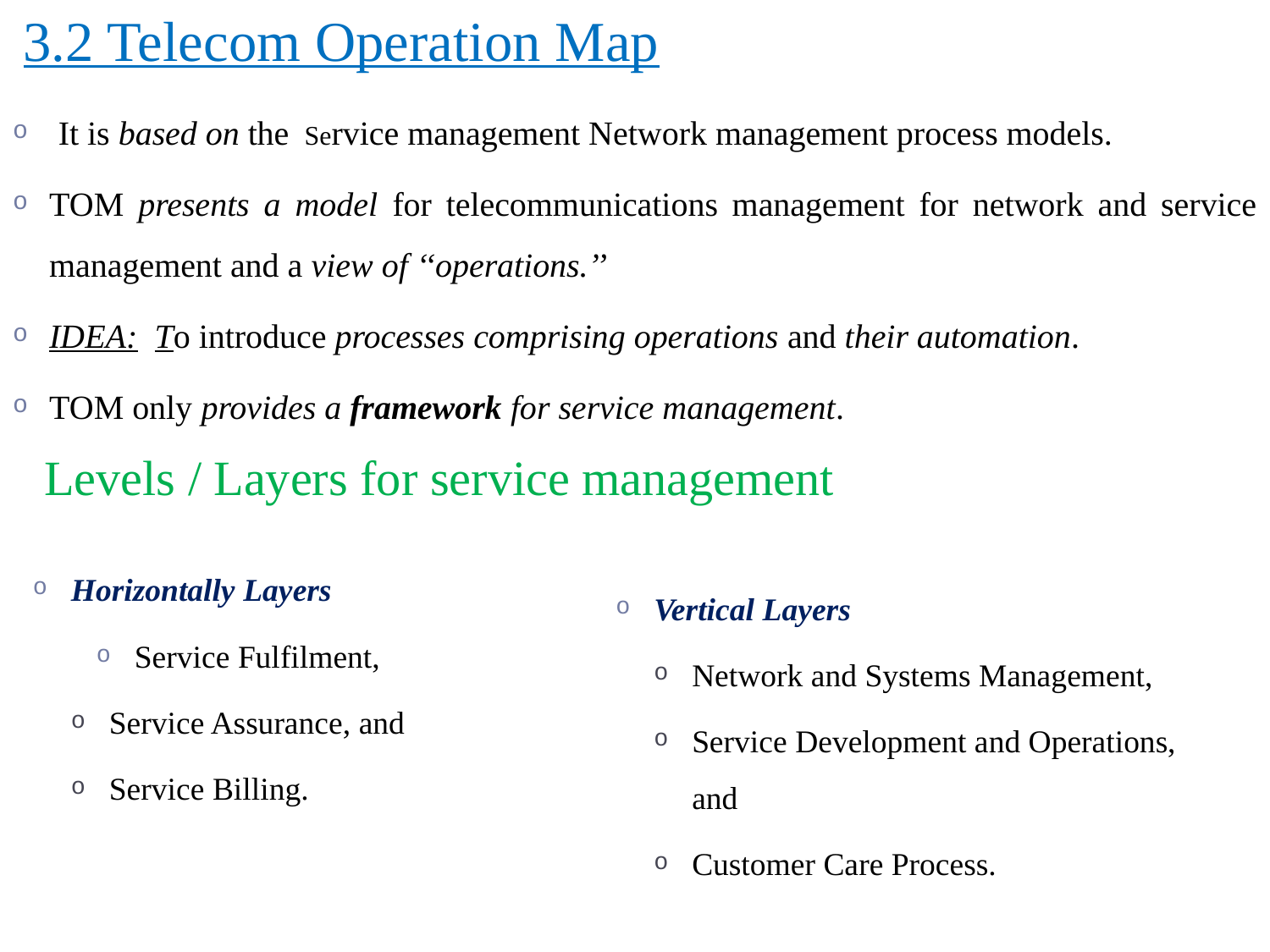

# 3.2 Telecom Operation Map
It is based on the  Service management Network management process models.
TOM presents a model for telecommunications management for network and service management and a view of ‘‘operations.’’
IDEA:  To introduce processes comprising operations and their automation.
TOM only provides a framework for service management.

Levels / Layers for service management

Horizontally Layers
Service Fulfilment,
Service Assurance, and
Service Billing.
Vertical Layers
Network and Systems Management,
Service Development and Operations, and
Customer Care Process.